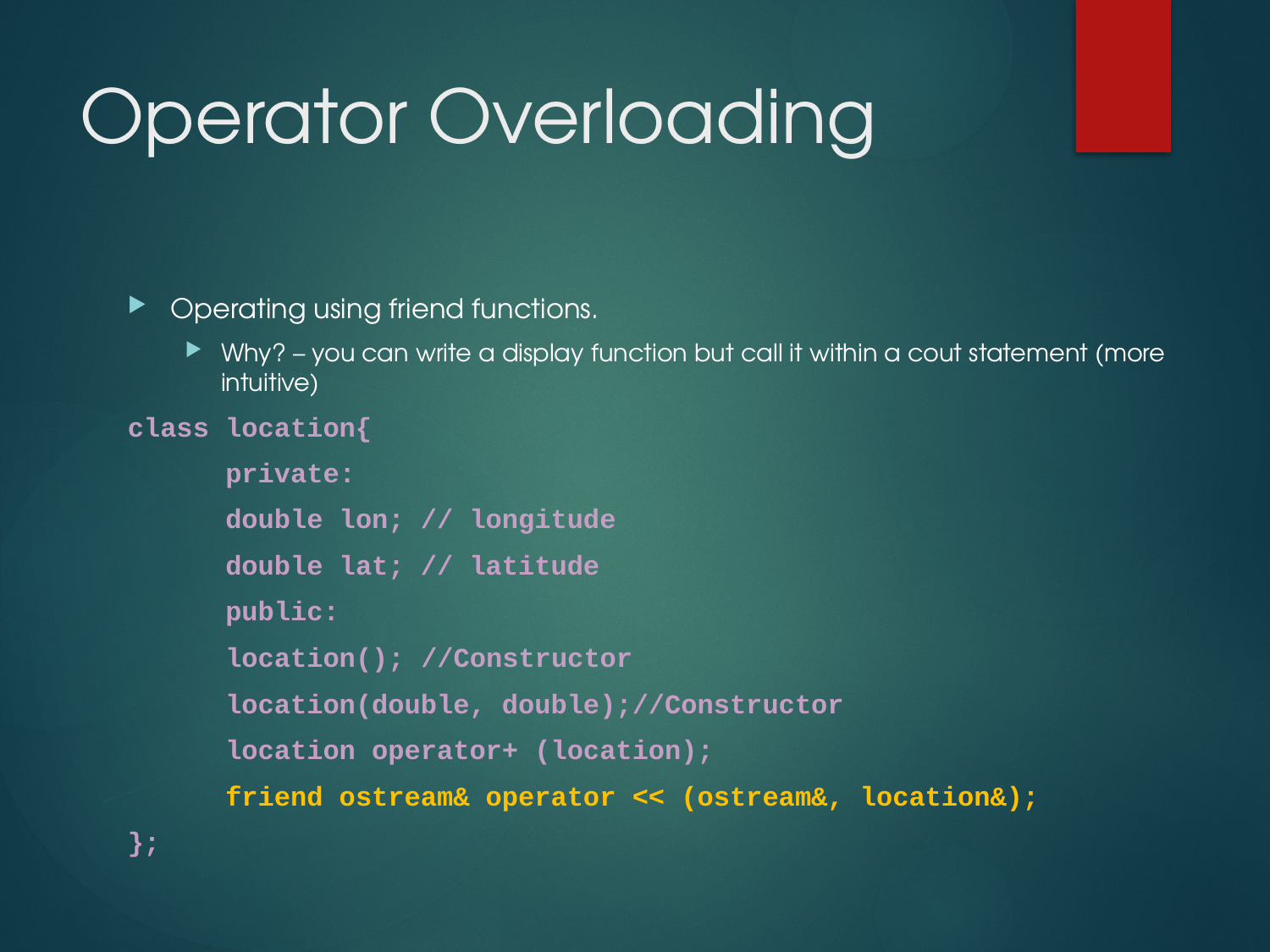

# Operator Overloading
Operating using friend functions.
Why? – you can write a display function but call it within a cout statement (more intuitive)
class location{
	private:
		double lon; // longitude
		double lat; // latitude
	public:
		location();	//Constructor
		location(double, double);//Constructor
		location operator+ (location);
		friend ostream& operator << (ostream&, location&);
};